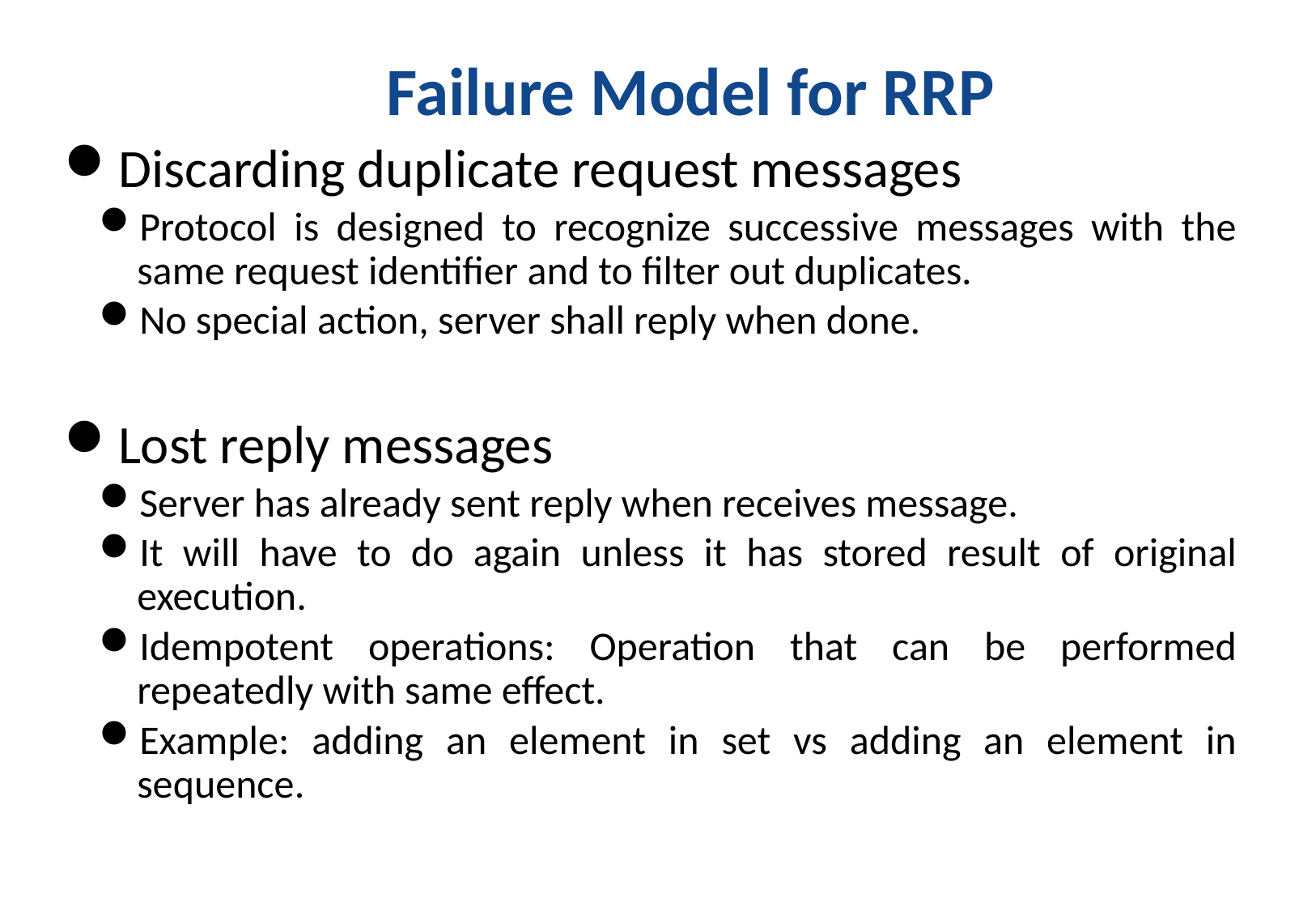

# Failure Model for RRP
Discarding duplicate request messages
Protocol is designed to recognize successive messages with the same request identifier and to filter out duplicates.
No special action, server shall reply when done.

Lost reply messages
Server has already sent reply when receives message.
It will have to do again unless it has stored result of original execution.
Idempotent operations: Operation that can be performed repeatedly with same effect.
Example: adding an element in set vs adding an element in sequence.